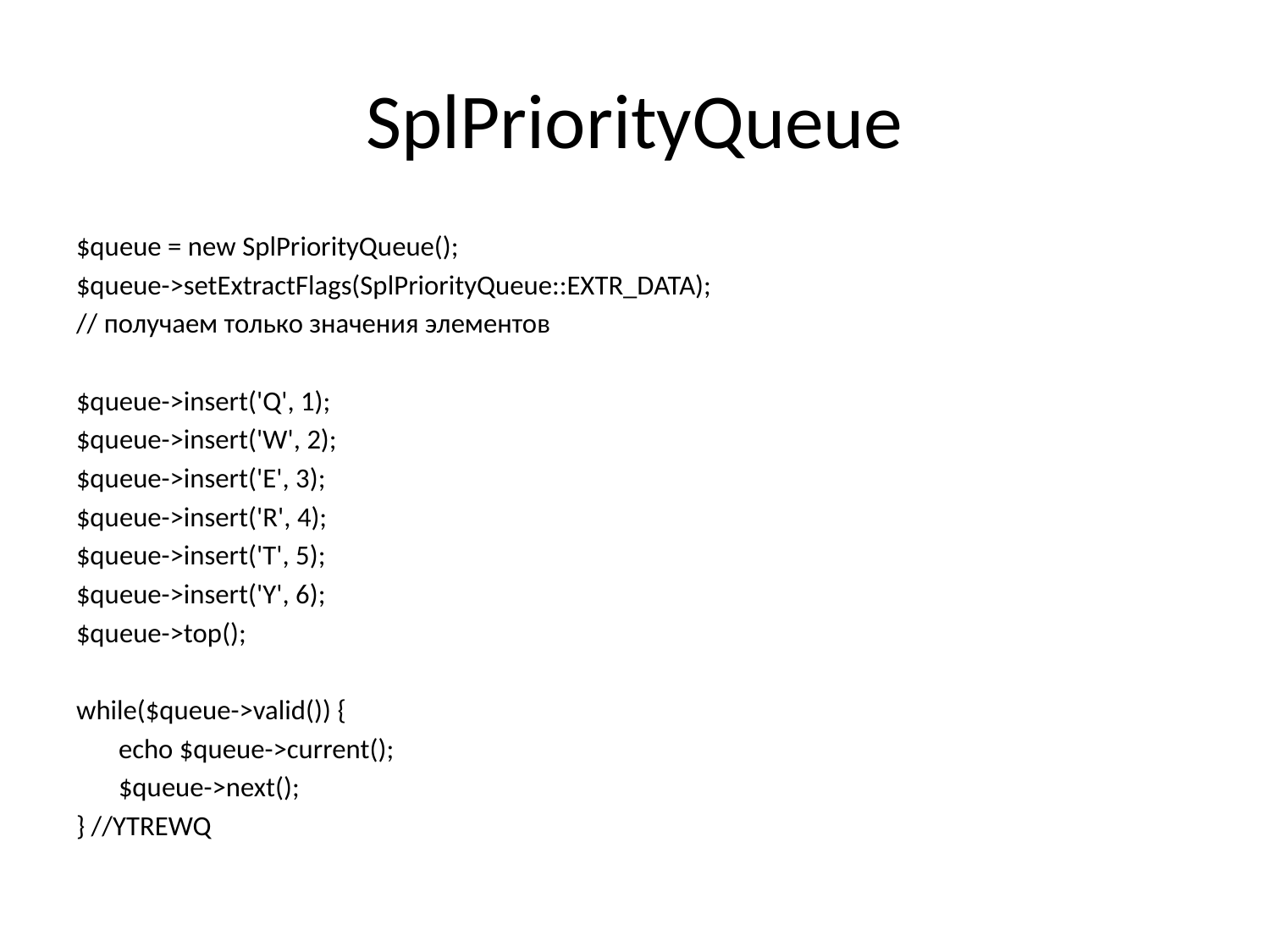

# SplPriorityQueue
$queue = new SplPriorityQueue();
$queue->setExtractFlags(SplPriorityQueue::EXTR_DATA);
// получаем только значения элементов

$queue->insert('Q', 1);
$queue->insert('W', 2);
$queue->insert('E', 3);
$queue->insert('R', 4);
$queue->insert('T', 5);
$queue->insert('Y', 6);
$queue->top();

while($queue->valid()) {
	echo $queue->current();
	$queue->next();
} //YTREWQ